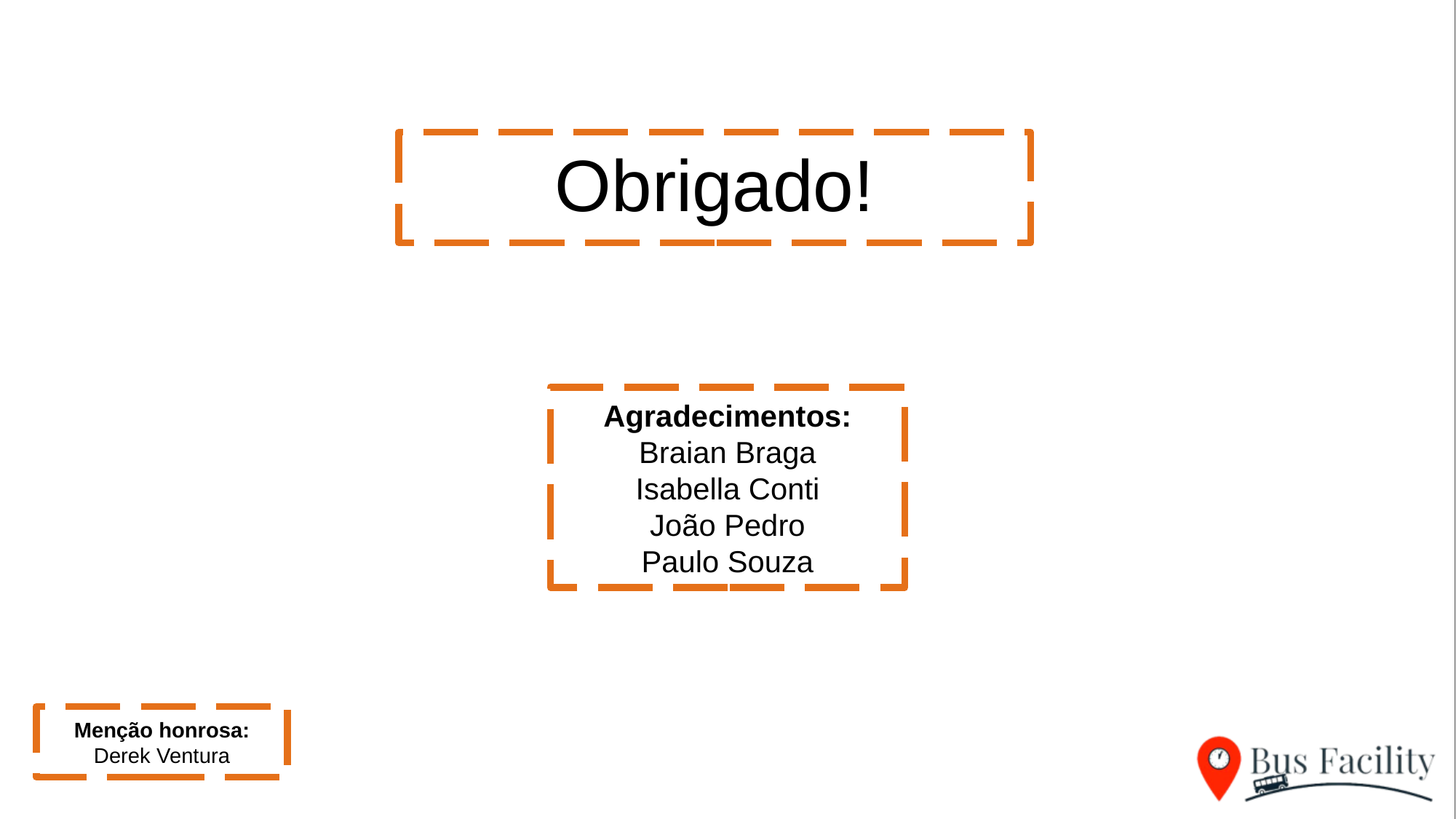

Obrigado!
Agradecimentos:
Braian Braga
Isabella Conti
João Pedro
Paulo Souza
Menção honrosa:
Derek Ventura